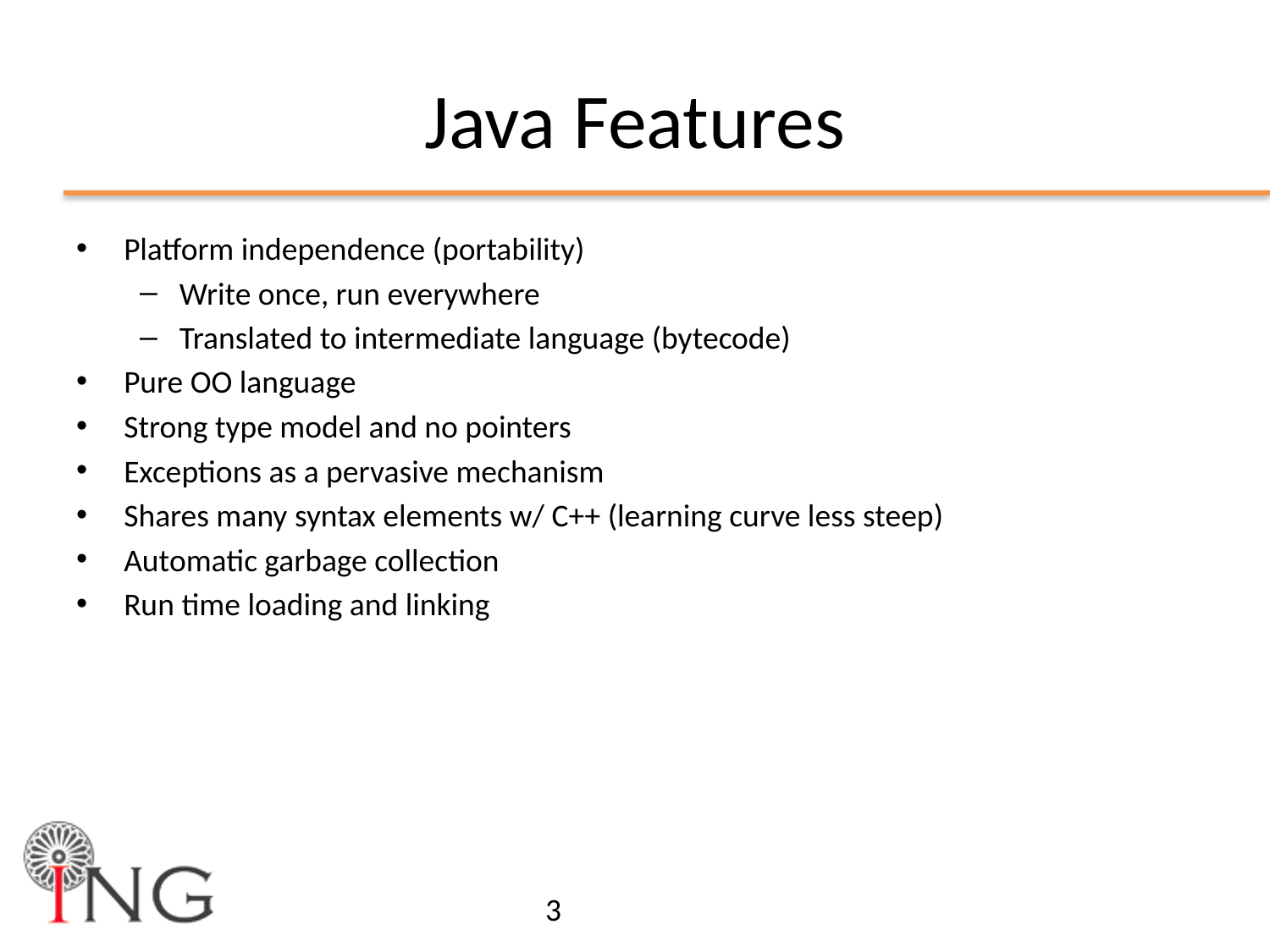

# Java Features
Platform independence (portability)
Write once, run everywhere
Translated to intermediate language (bytecode)
Pure OO language
Strong type model and no pointers
Exceptions as a pervasive mechanism
Shares many syntax elements w/ C++ (learning curve less steep)
Automatic garbage collection
Run time loading and linking

3